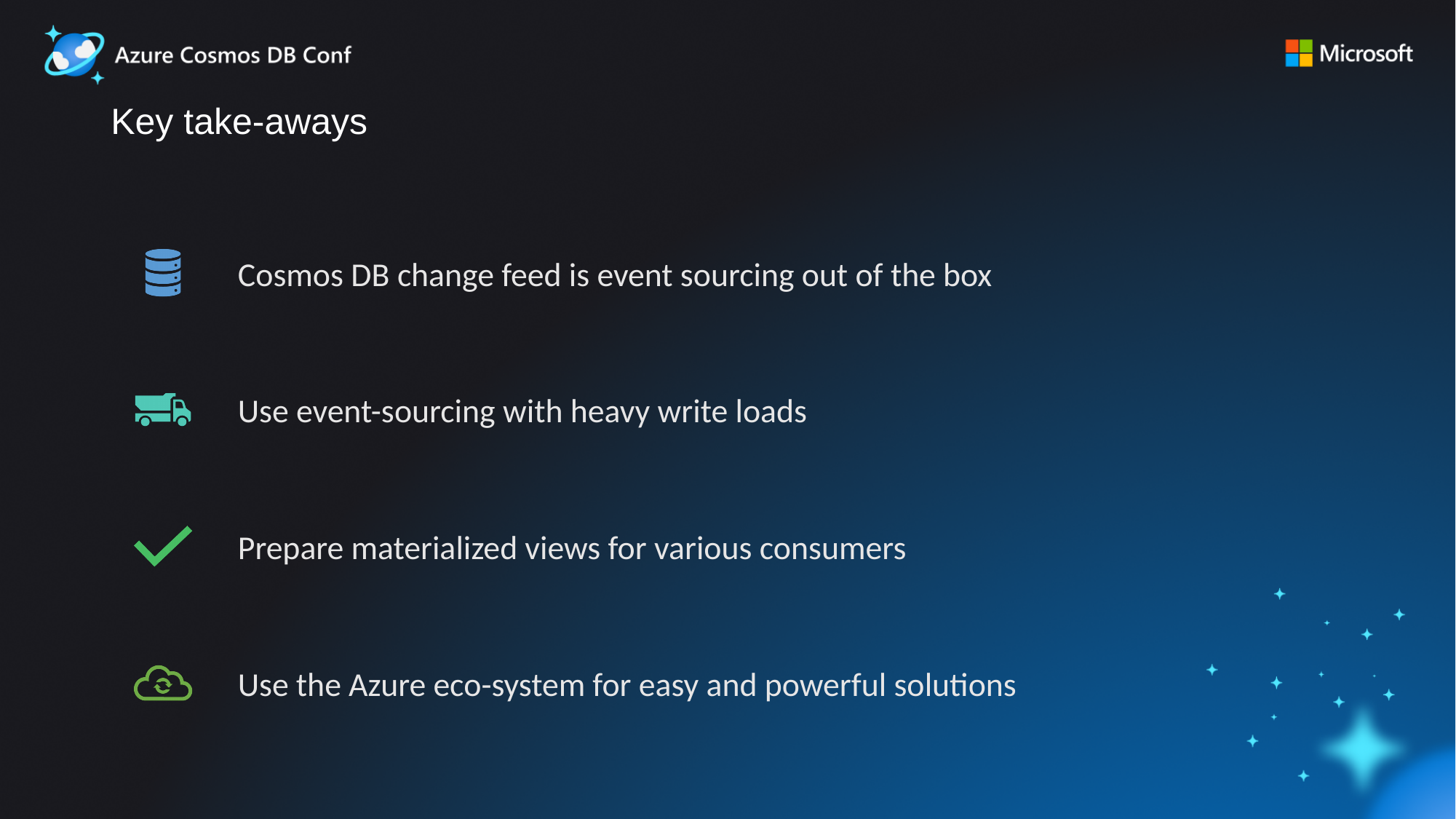

# Key take-aways
Cosmos DB change feed is event sourcing out of the box
Use event-sourcing with heavy write loads
Prepare materialized views for various consumers
Use the Azure eco-system for easy and powerful solutions